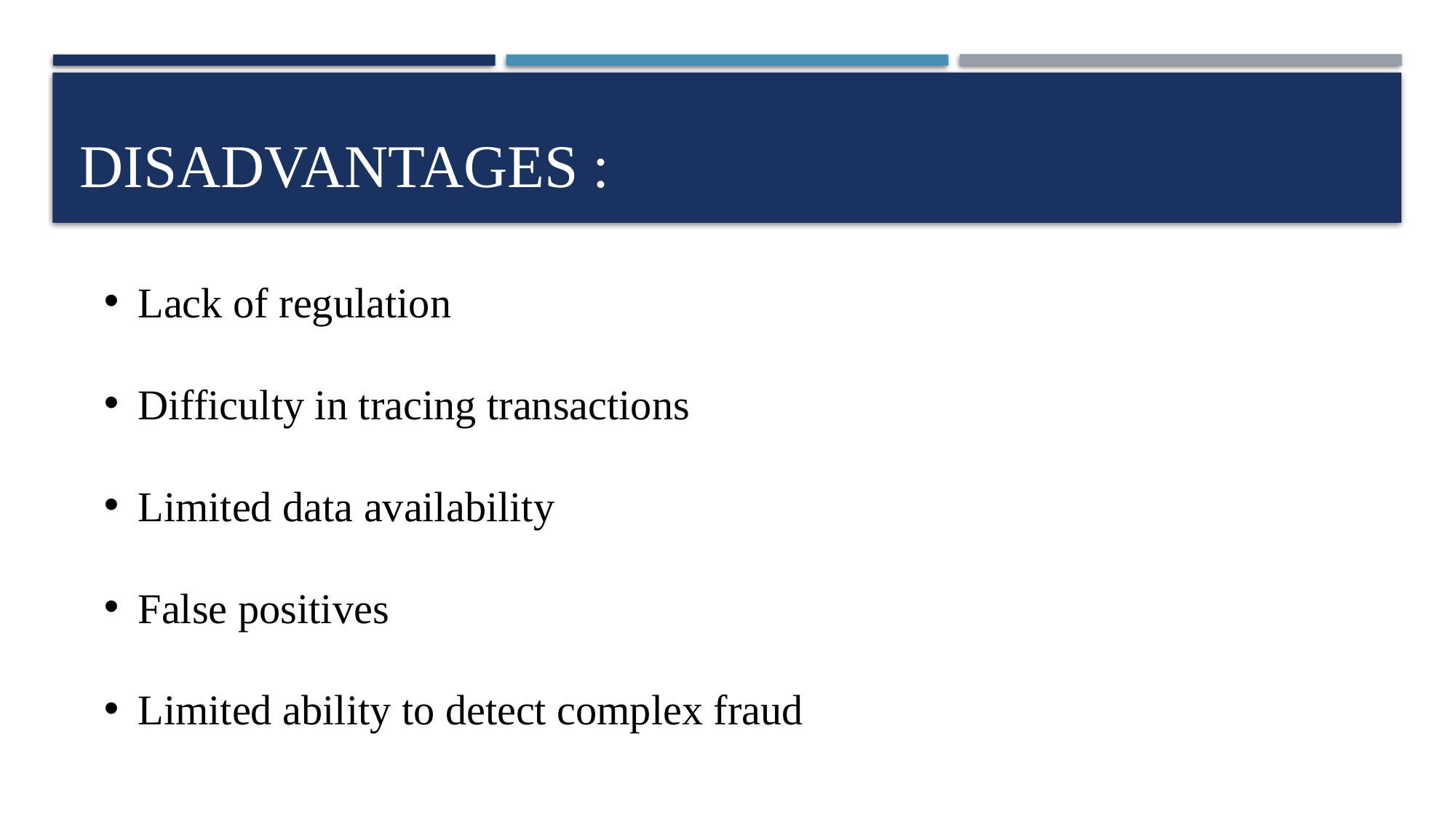

# DISADVANTAGES :
Lack of regulation

Difficulty in tracing transactions

Limited data availability

False positives

Limited ability to detect complex fraud